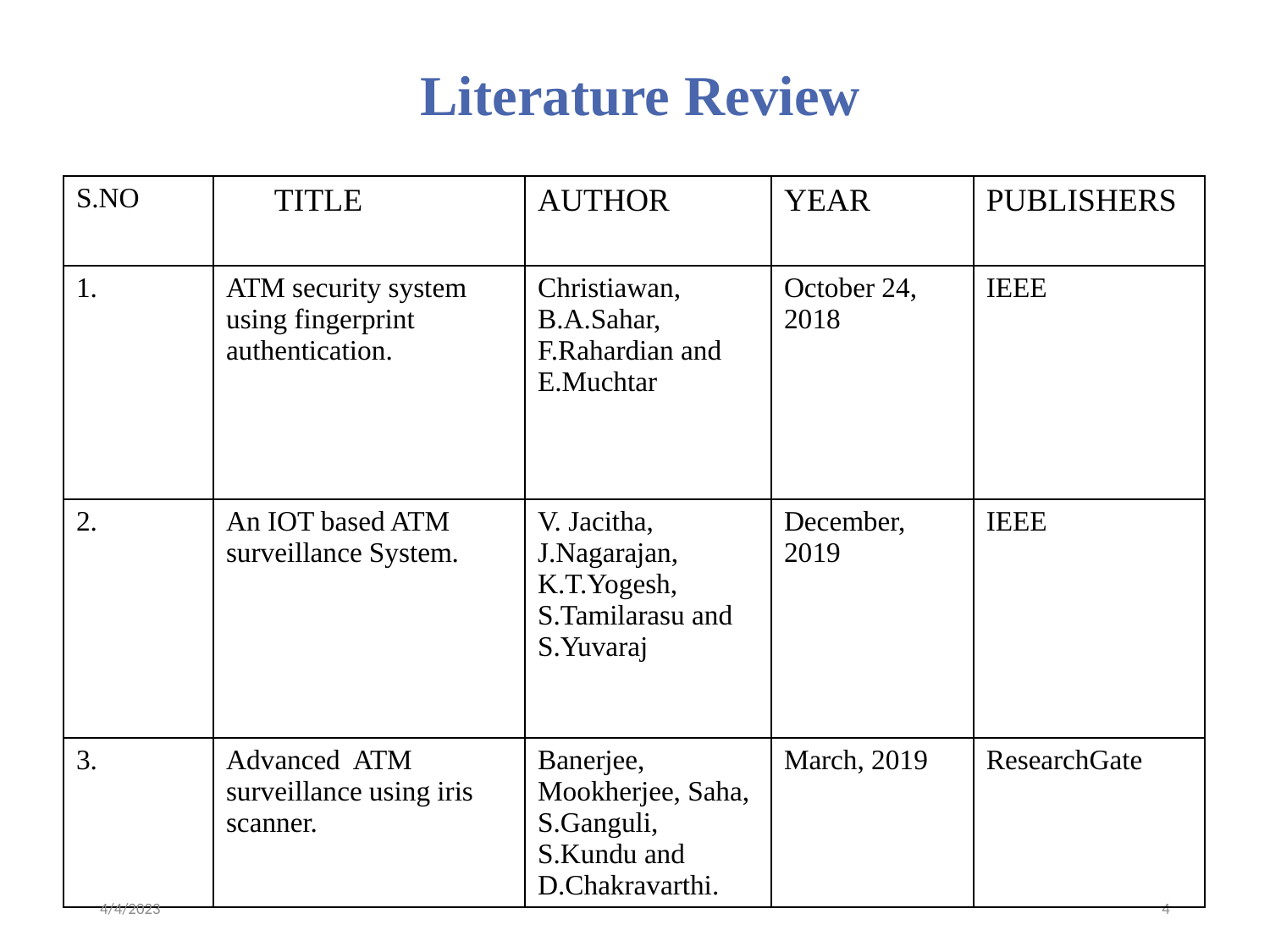

# Literature Review
| S.NO | TITLE | AUTHOR | YEAR | PUBLISHERS |
| --- | --- | --- | --- | --- |
| 1. | ATM security system using fingerprint authentication. | Christiawan, B.A.Sahar, F.Rahardian and E.Muchtar | October 24, 2018 | IEEE |
| 2. | An IOT based ATM surveillance System. | V. Jacitha, J.Nagarajan, K.T.Yogesh, S.Tamilarasu and S.Yuvaraj | December, 2019 | IEEE |
| 3. | Advanced ATM surveillance using iris scanner. | Banerjee, Mookherjee, Saha, S.Ganguli, S.Kundu and D.Chakravarthi. | March, 2019 | ResearchGate |
4/4/2023
4